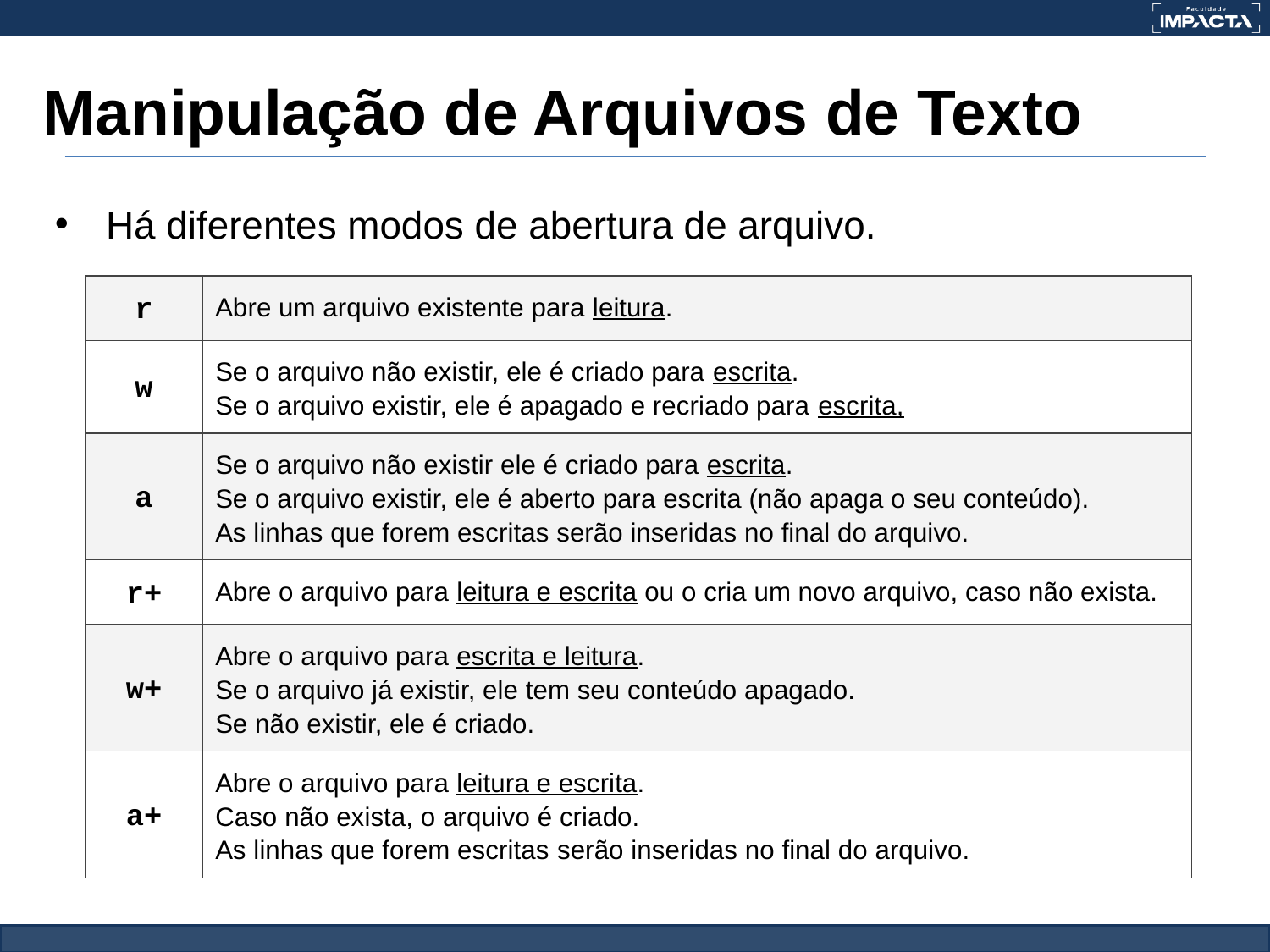

# Manipulação de Arquivos de Texto
Há diferentes modos de abertura de arquivo.
| r | Abre um arquivo existente para leitura. |
| --- | --- |
| w | Se o arquivo não existir, ele é criado para escrita. Se o arquivo existir, ele é apagado e recriado para escrita, |
| a | Se o arquivo não existir ele é criado para escrita. Se o arquivo existir, ele é aberto para escrita (não apaga o seu conteúdo). As linhas que forem escritas serão inseridas no final do arquivo. |
| r+ | Abre o arquivo para leitura e escrita ou o cria um novo arquivo, caso não exista. |
| w+ | Abre o arquivo para escrita e leitura. Se o arquivo já existir, ele tem seu conteúdo apagado. Se não existir, ele é criado. |
| a+ | Abre o arquivo para leitura e escrita. Caso não exista, o arquivo é criado. As linhas que forem escritas serão inseridas no final do arquivo. |